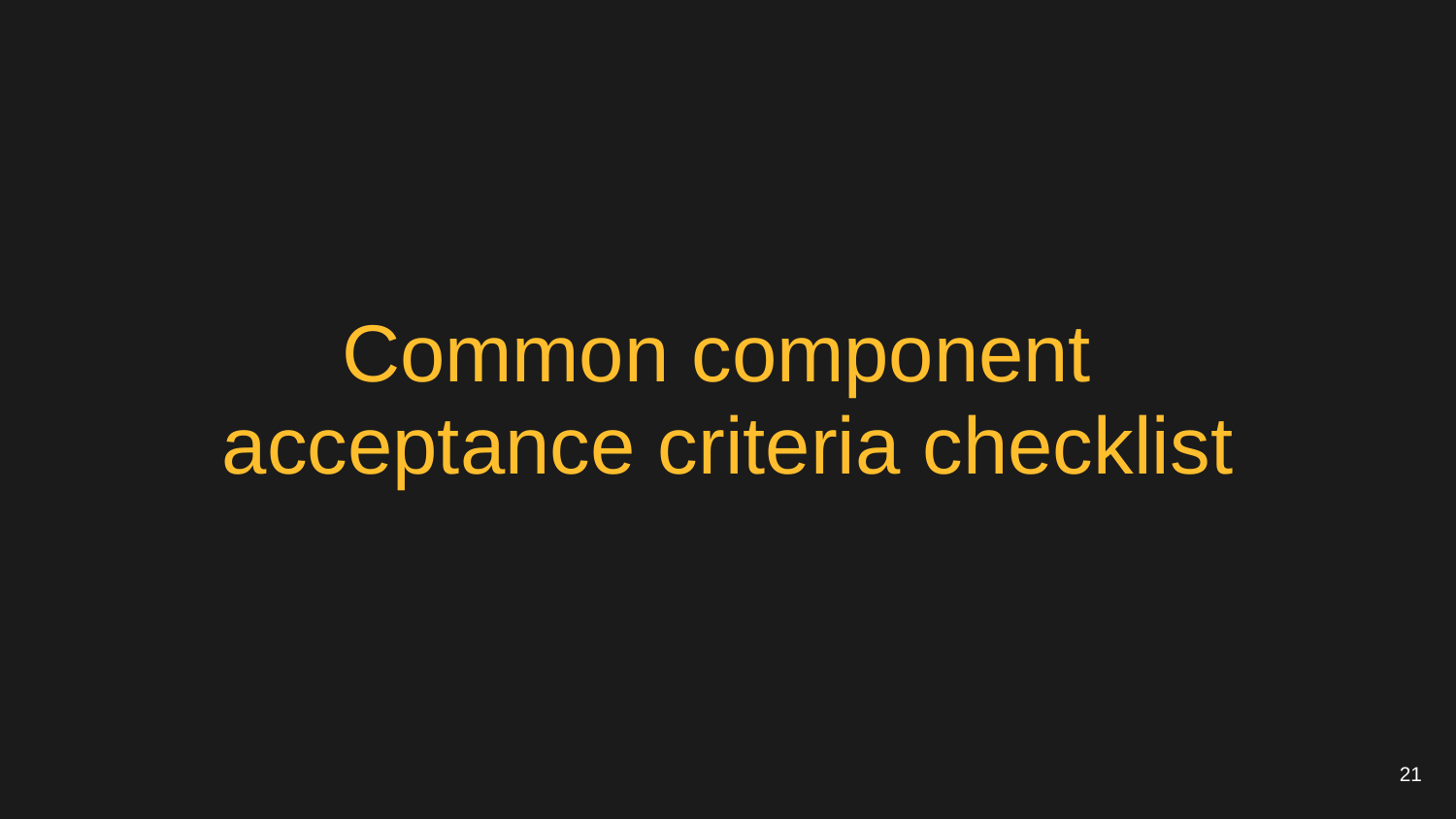

# Common component acceptance criteria checklist
21